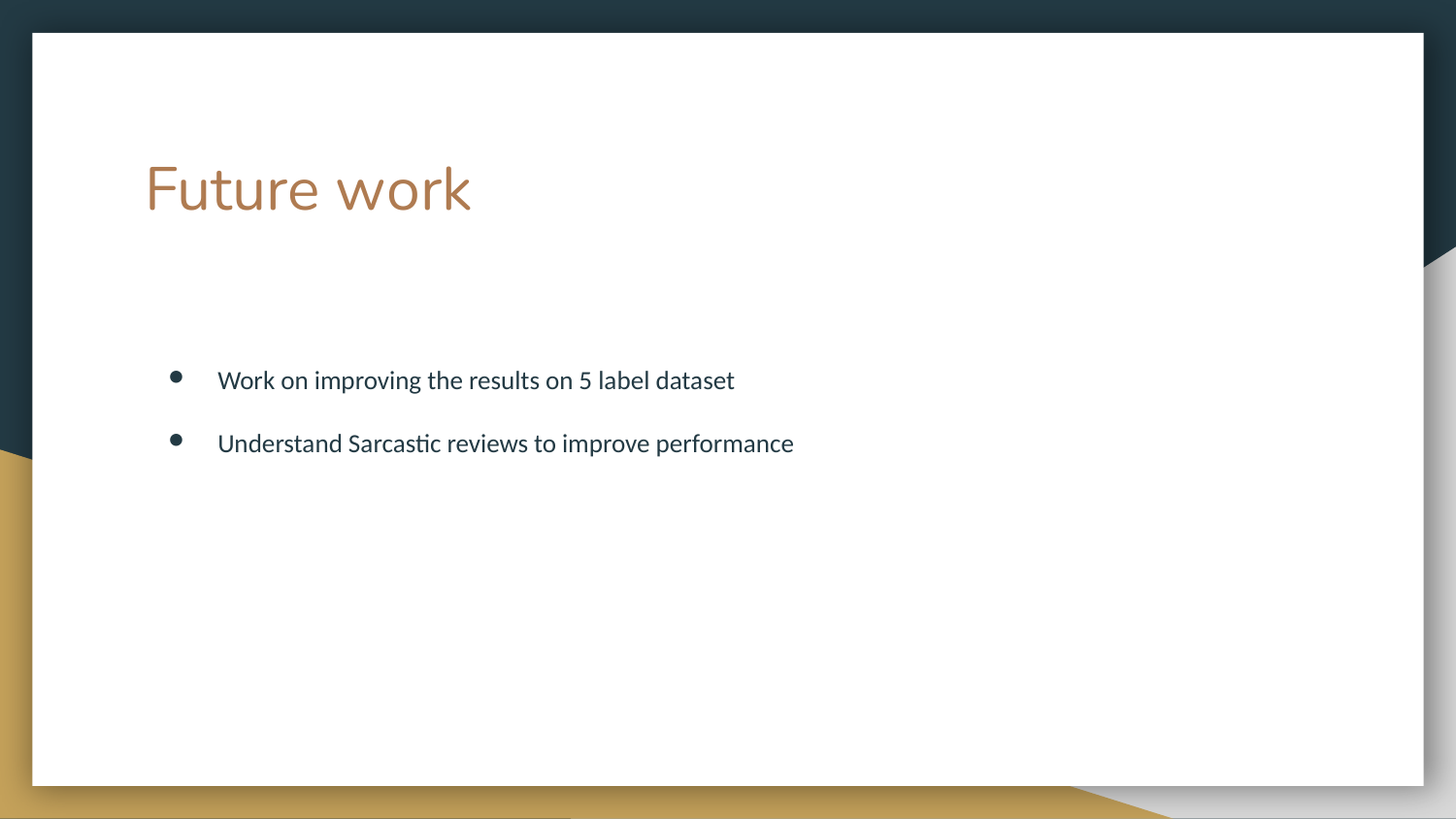

# Future work
Work on improving the results on 5 label dataset
Understand Sarcastic reviews to improve performance